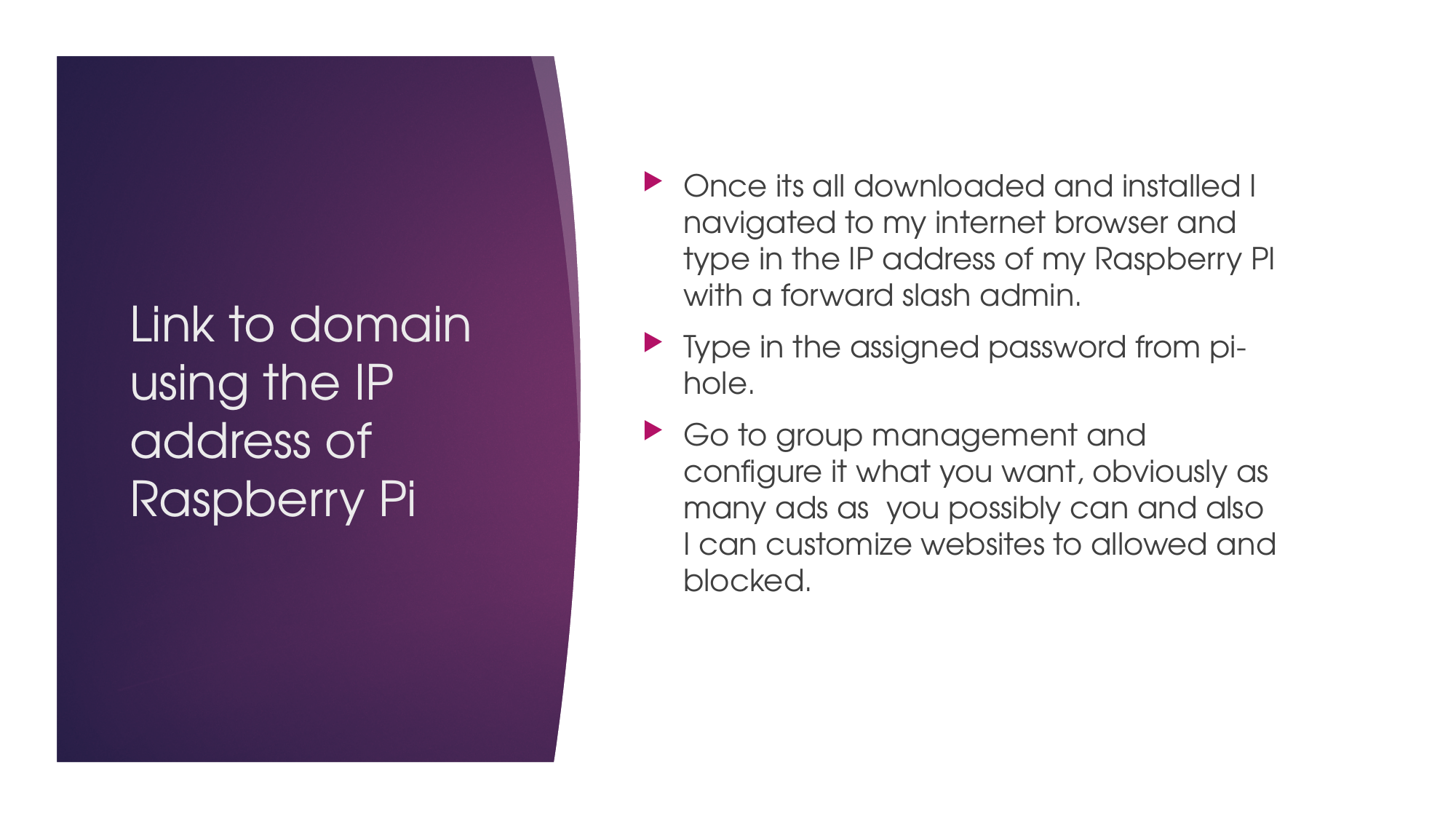

Once its all downloaded and installed I navigated to my internet browser and type in the IP address of my Raspberry PI with a forward slash admin.
Type in the assigned password from pi-hole.
Go to group management and configure it what you want, obviously as many ads as  you possibly can and also I can customize websites to allowed and blocked.

# Link to domain using the IP address of Raspberry Pi